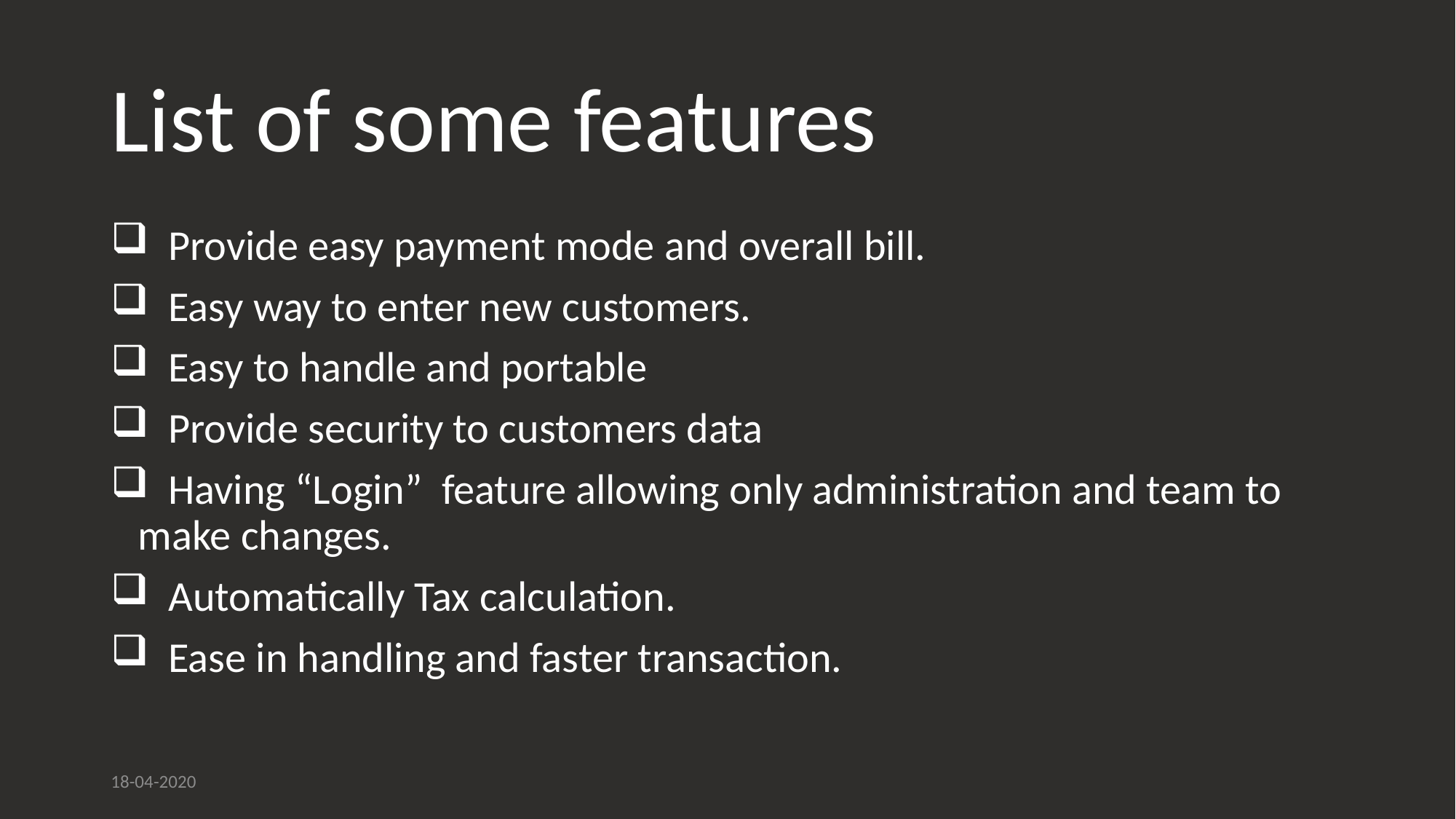

# List of some features
  Provide easy payment mode and overall bill.
  Easy way to enter new customers.
  Easy to handle and portable
  Provide security to customers data
  Having “Login”  feature allowing only administration and team to make changes.
  Automatically Tax calculation.
  Ease in handling and faster transaction.
18-04-2020
9